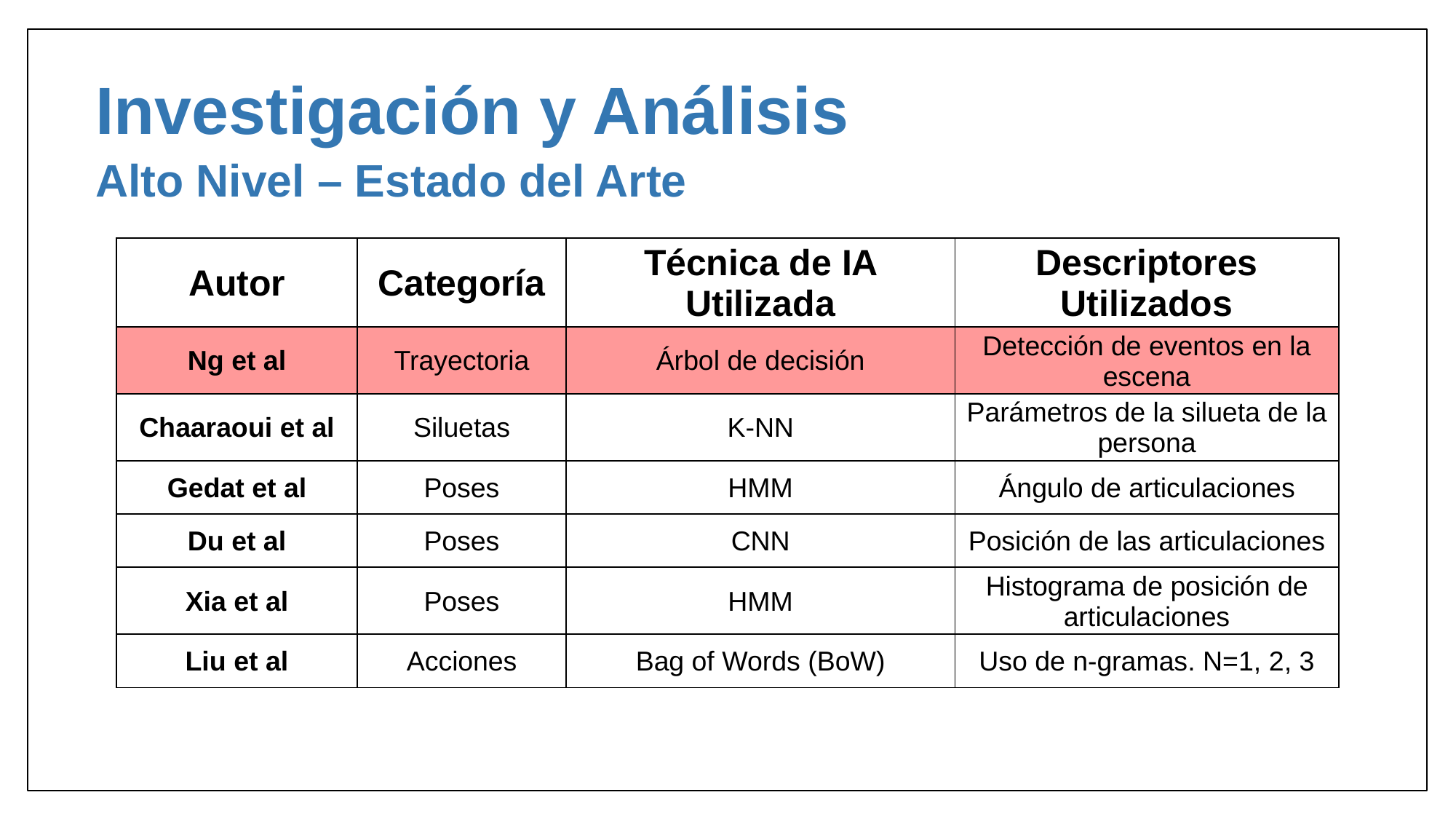

Investigación y Análisis
Alto Nivel – Estado del Arte
| Autor | Categoría | Técnica de IA Utilizada | Descriptores Utilizados |
| --- | --- | --- | --- |
| Ng et al | Trayectoria | Árbol de decisión | Detección de eventos en la escena |
| Chaaraoui et al | Siluetas | K-NN | Parámetros de la silueta de la persona |
| Gedat et al | Poses | HMM | Ángulo de articulaciones |
| Du et al | Poses | CNN | Posición de las articulaciones |
| Xia et al | Poses | HMM | Histograma de posición de articulaciones |
| Liu et al | Acciones | Bag of Words (BoW) | Uso de n-gramas. N=1, 2, 3 |